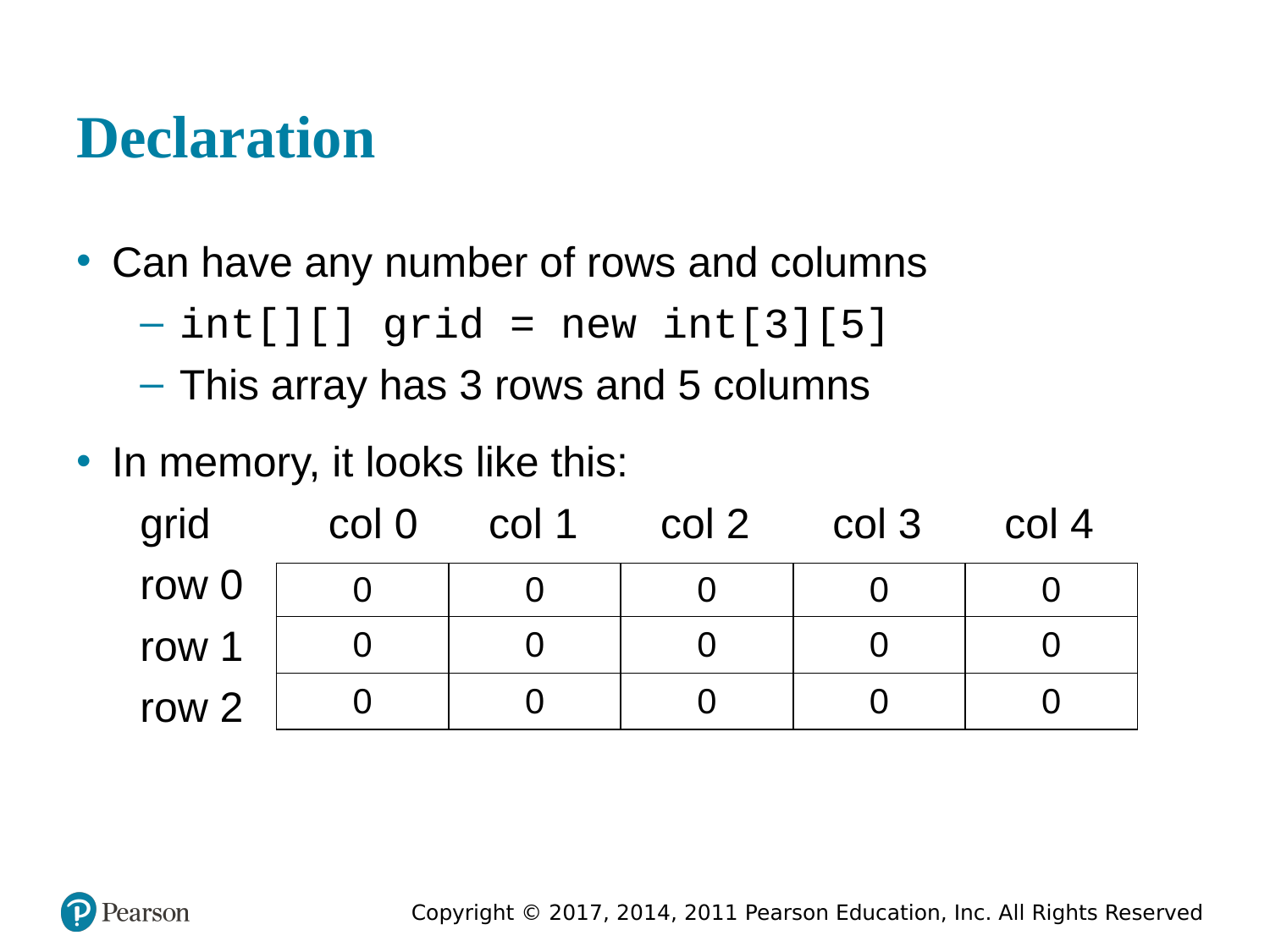

# Declaration
Can have any number of rows and columns
int[][] grid = new int[3][5]
This array has 3 rows and 5 columns
In memory, it looks like this:
grid          col 0      col 1       col 2       col 3       col 4
row 0
row 1
row 2
| 0 | 0 | 0 | 0 | 0 |
| --- | --- | --- | --- | --- |
| 0 | 0 | 0 | 0 | 0 |
| 0 | 0 | 0 | 0 | 0 |